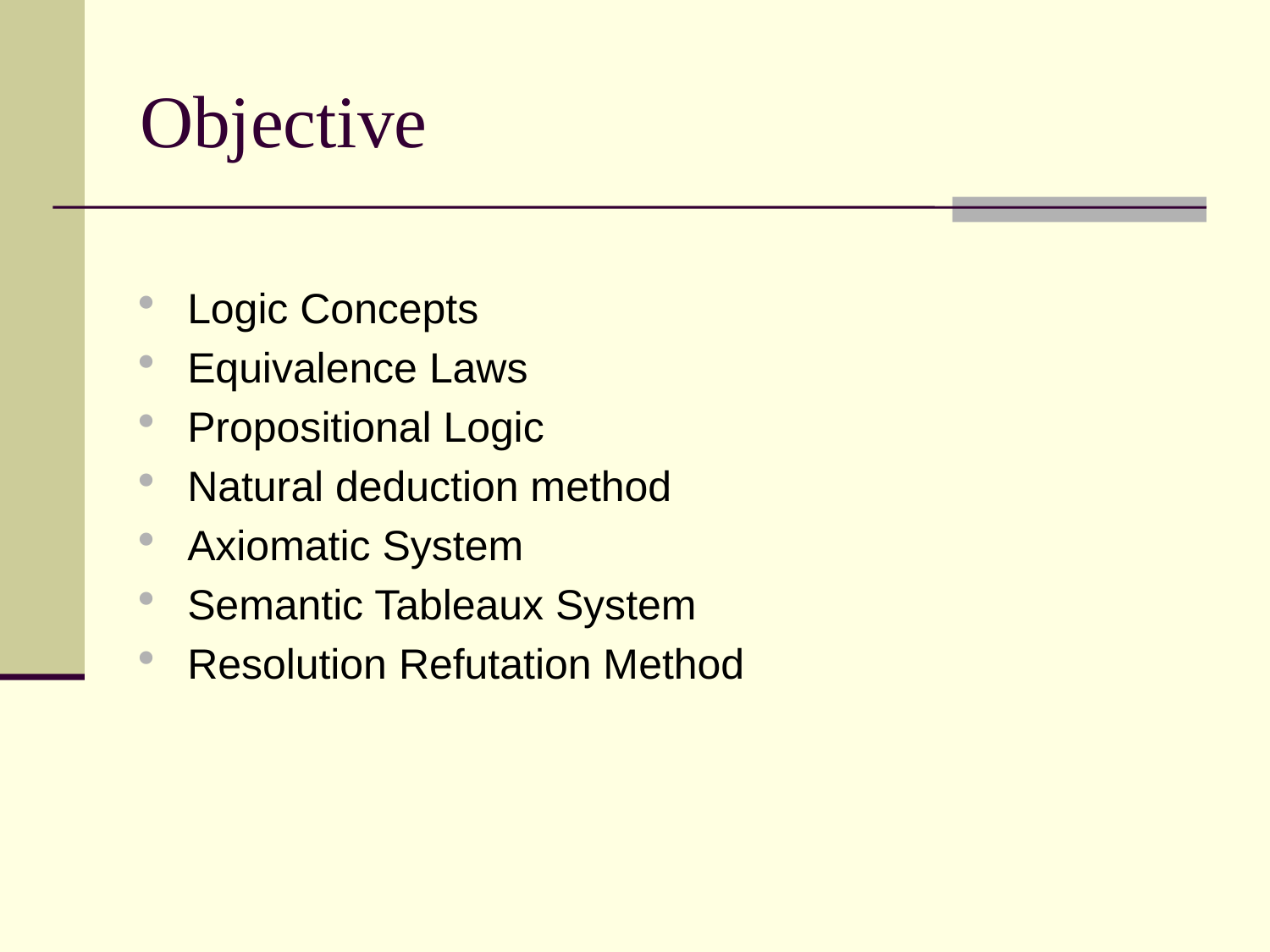

# Objective
Logic Concepts
Equivalence Laws
Propositional Logic
Natural deduction method
Axiomatic System
Semantic Tableaux System
Resolution Refutation Method